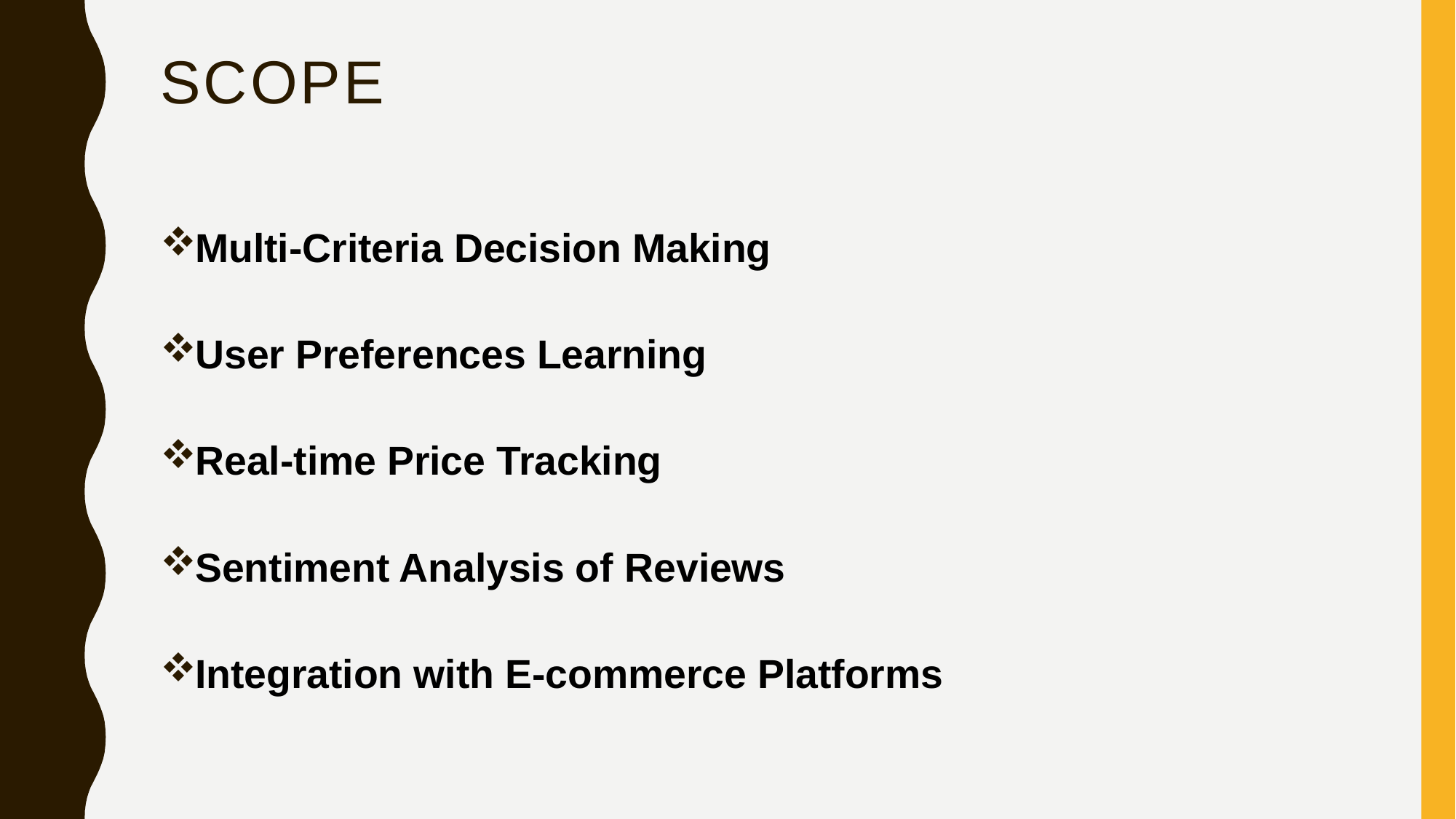

# Scope
Multi-Criteria Decision Making
User Preferences Learning
Real-time Price Tracking
Sentiment Analysis of Reviews
Integration with E-commerce Platforms